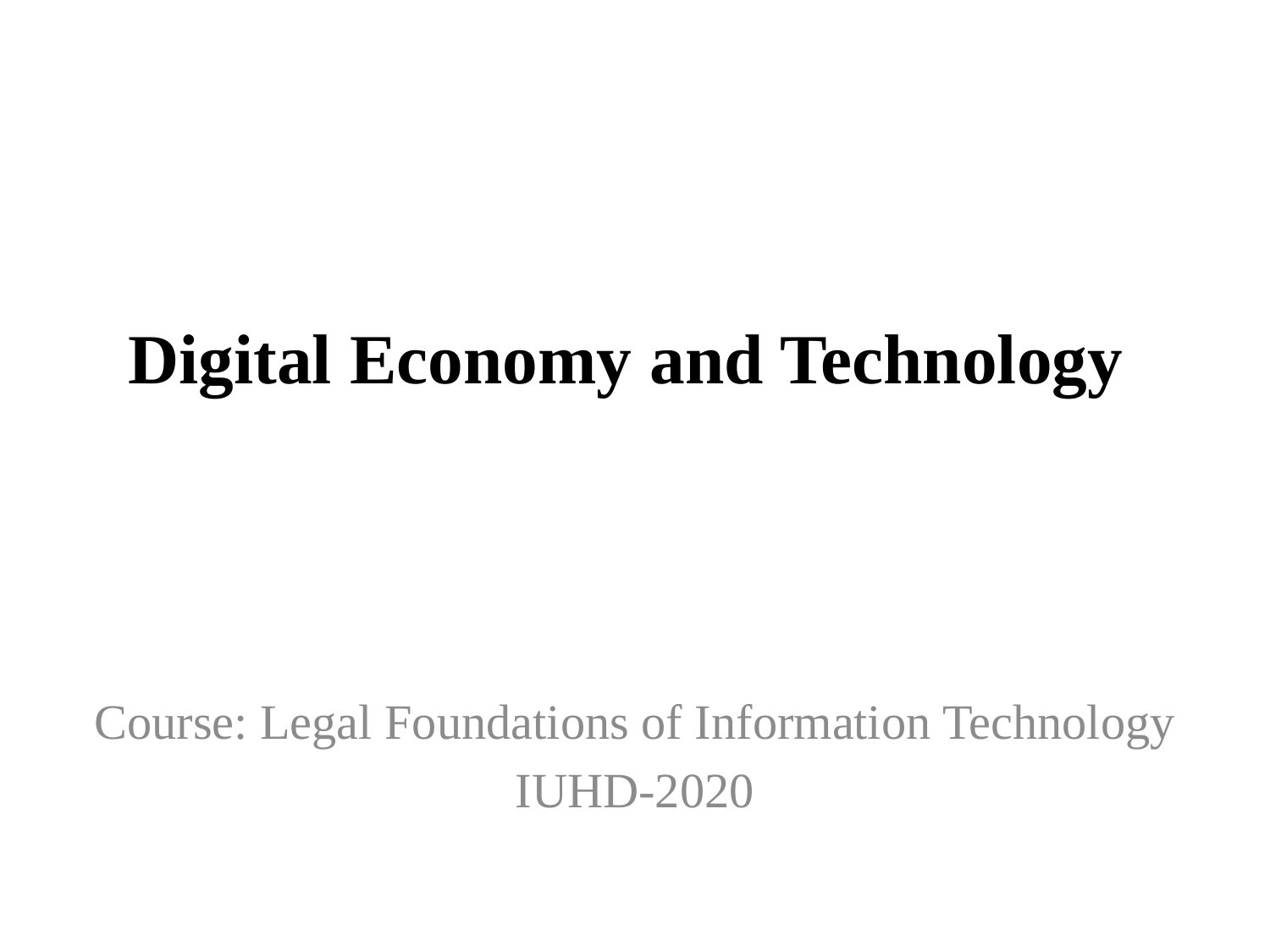

# Digital Economy and Technology

Course: Legal Foundations of Information Technology
IUHD-2020